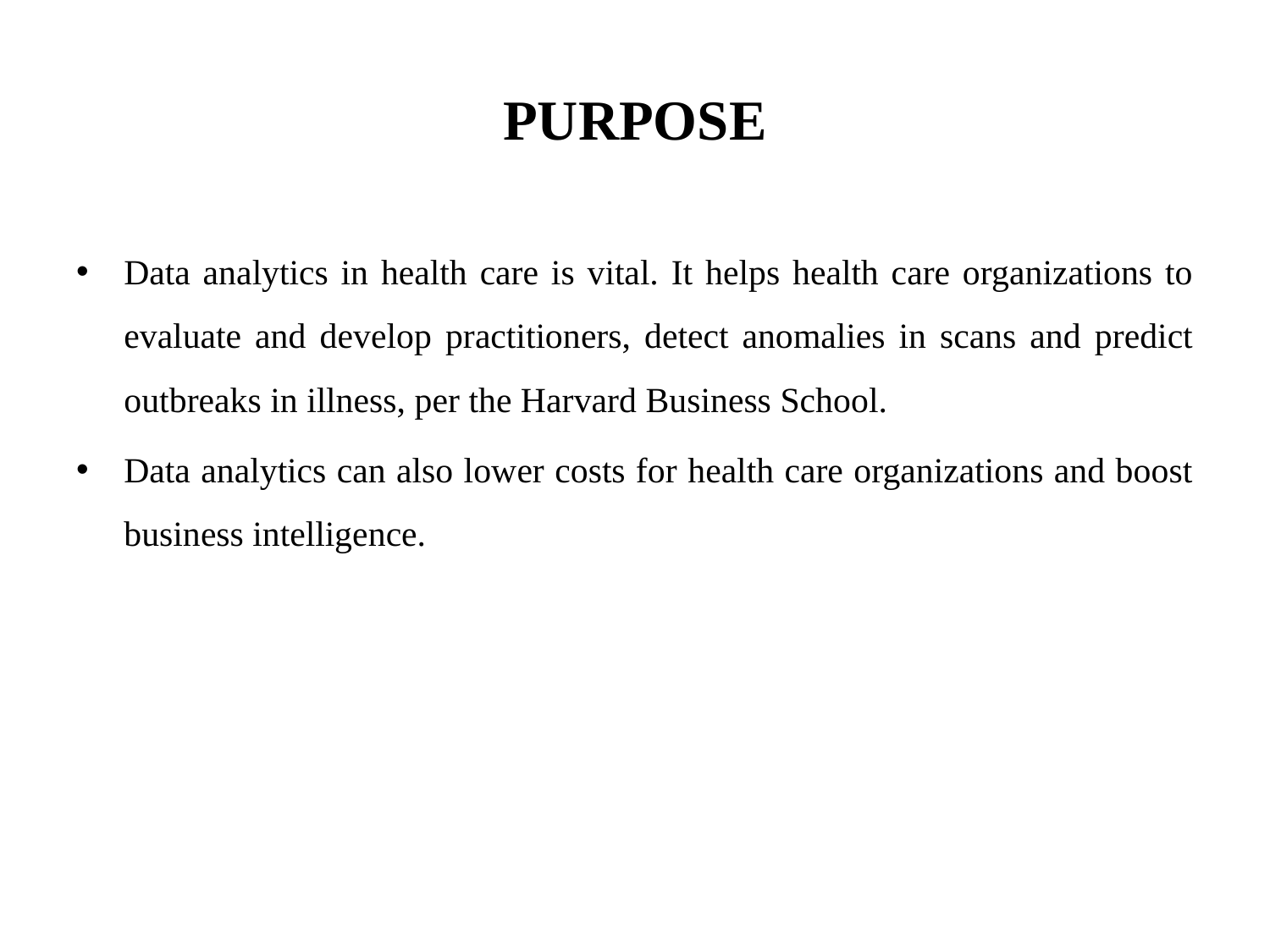

# PURPOSE
Data analytics in health care is vital. It helps health care organizations to evaluate and develop practitioners, detect anomalies in scans and predict outbreaks in illness, per the Harvard Business School.
Data analytics can also lower costs for health care organizations and boost business intelligence.